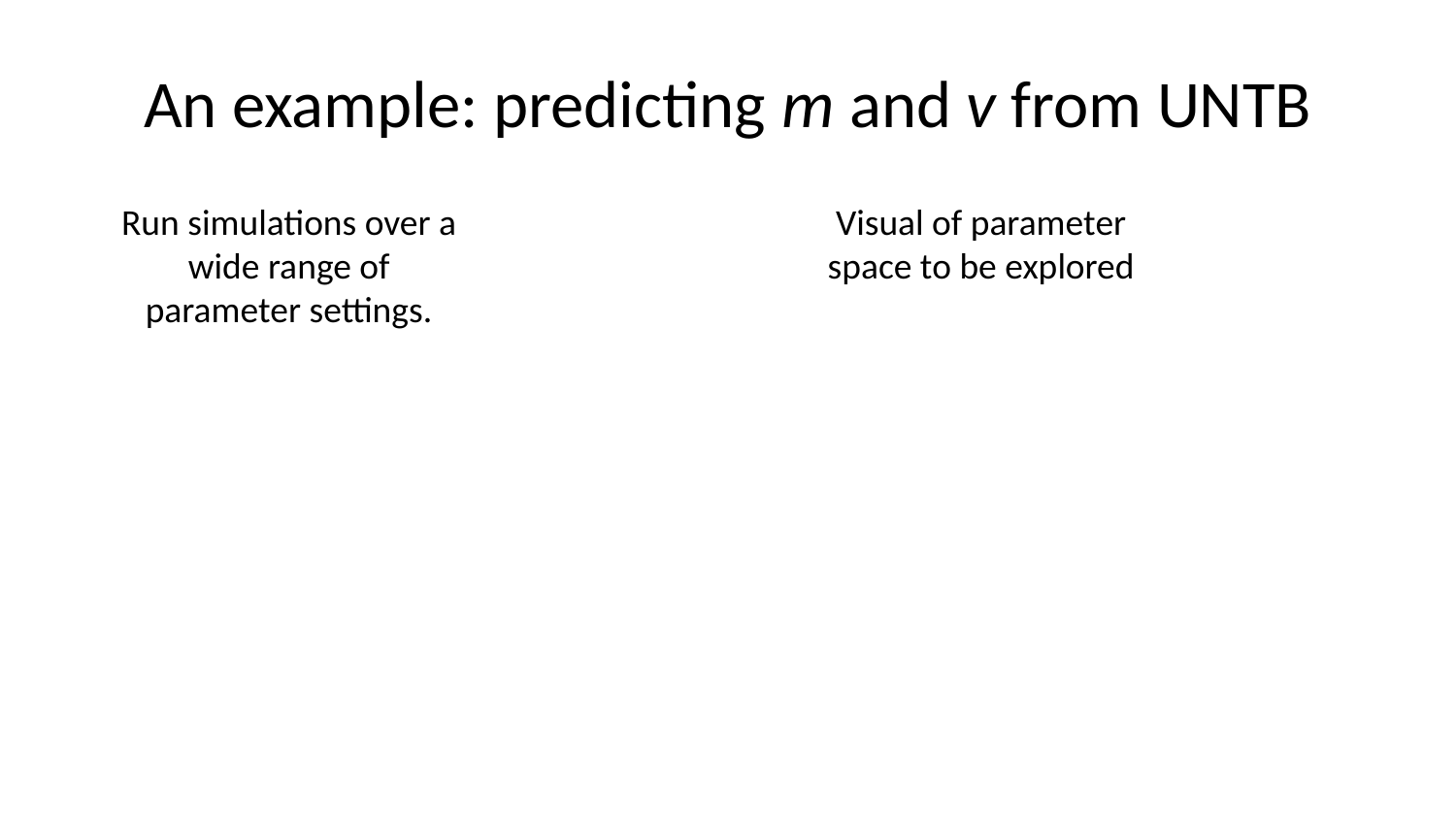

# An example: predicting m and v from UNTB
Run simulations over a wide range of parameter settings.
Visual of parameter space to be explored